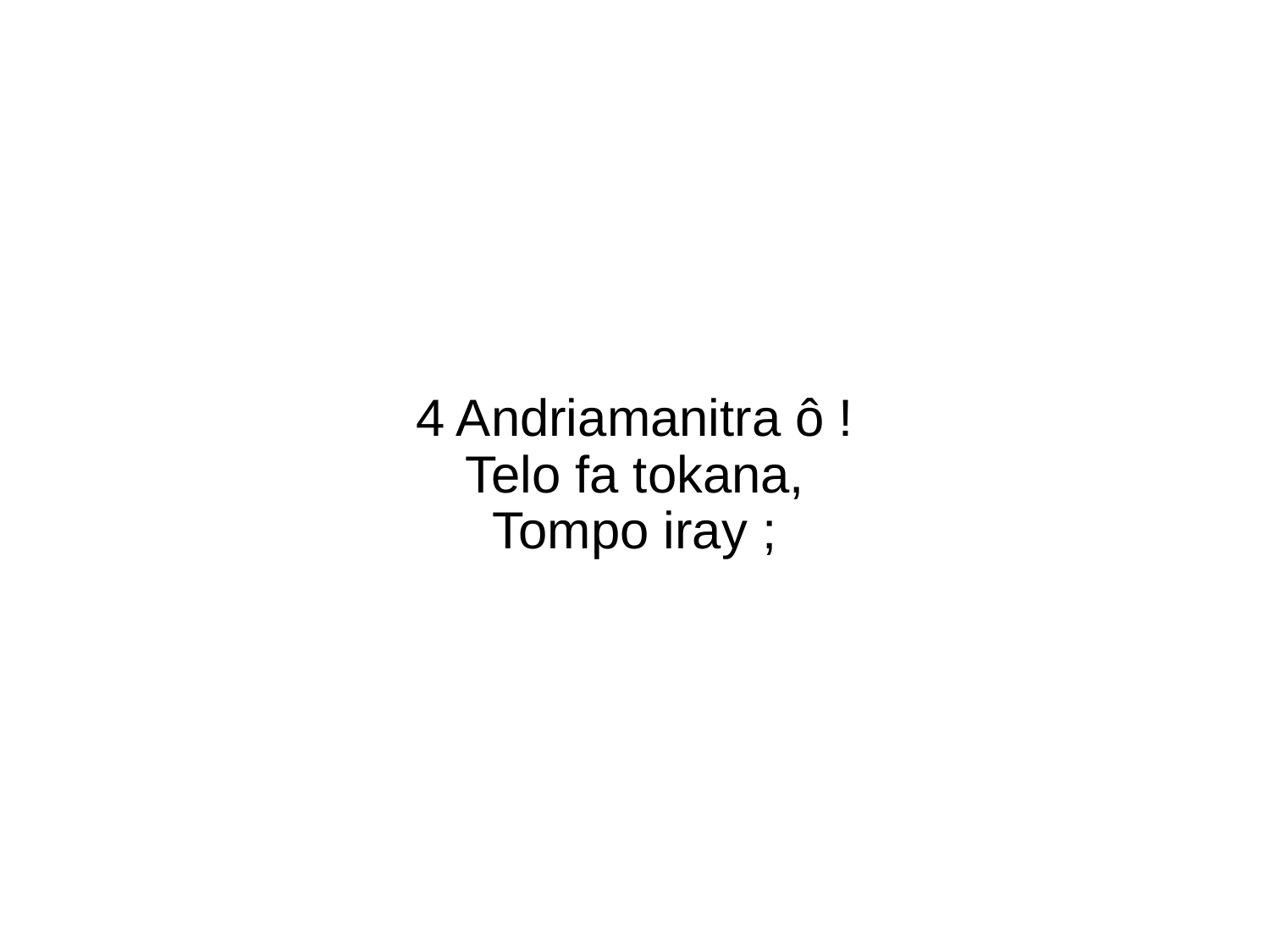

4 Andriamanitra ô !
Telo fa tokana,
Tompo iray ;